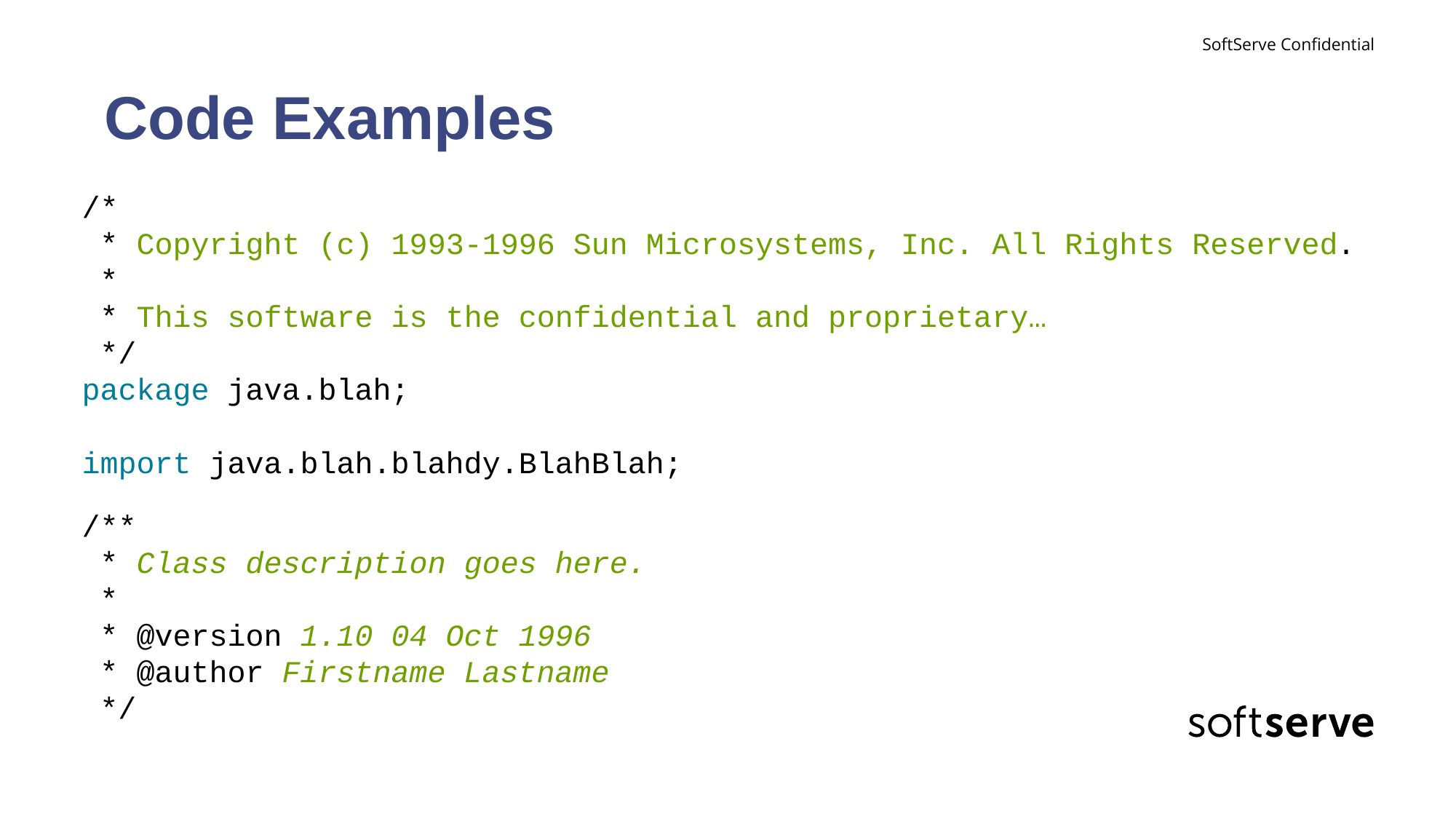

# Code Examples
/*
 * Copyright (c) 1993-1996 Sun Microsystems, Inc. All Rights Reserved.
 *
 * This software is the confidential and proprietary…
 */
package java.blah;

import java.blah.blahdy.BlahBlah;
/**
 * Class description goes here.
 *
 * @version 1.10 04 Oct 1996
 * @author Firstname Lastname
 */